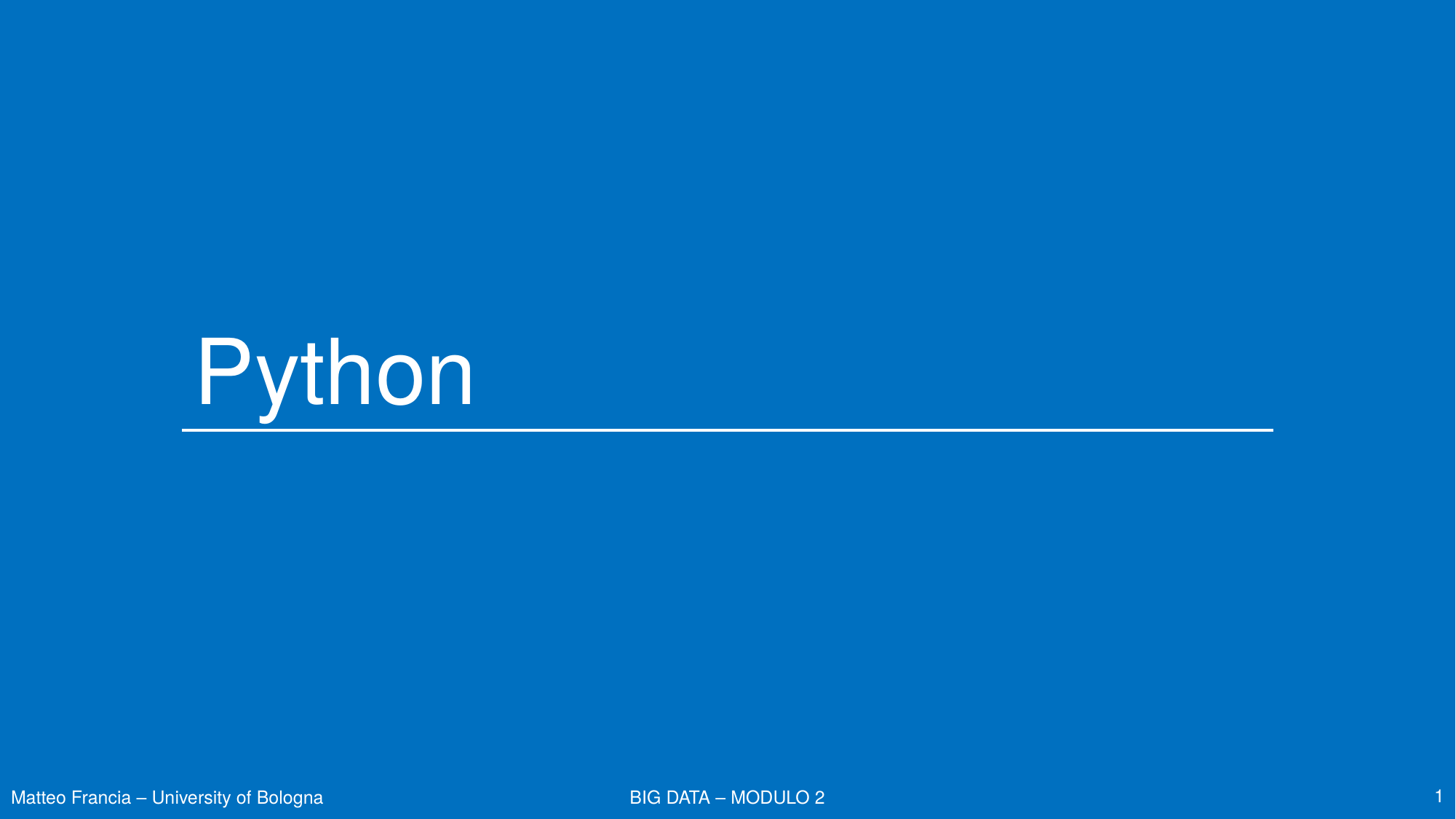

# Python

Matteo Francia – University of Bologna
1